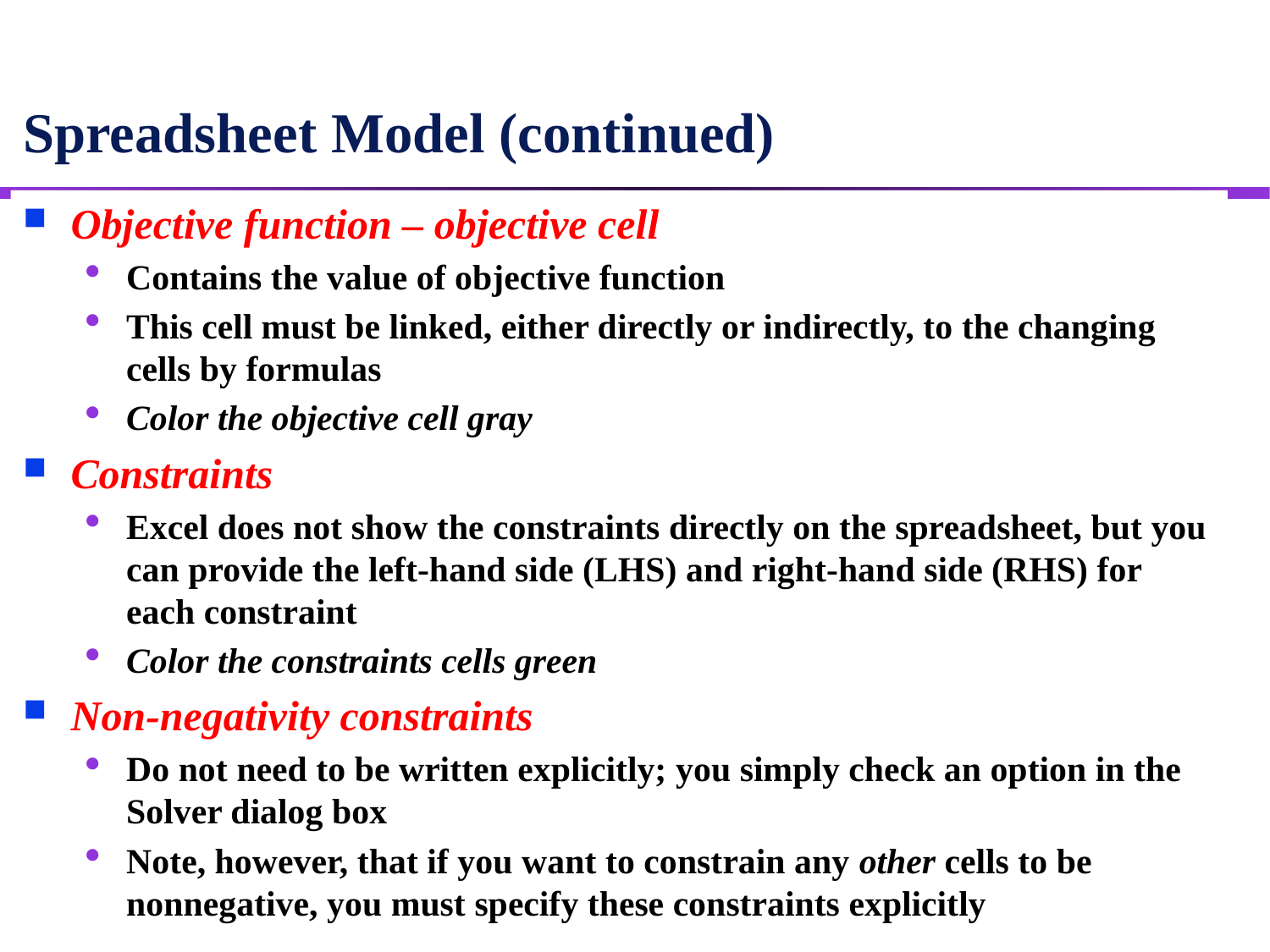

# Spreadsheet Model (continued)
Objective function – objective cell
Contains the value of objective function
This cell must be linked, either directly or indirectly, to the changing cells by formulas
Color the objective cell gray
Constraints
Excel does not show the constraints directly on the spreadsheet, but you can provide the left-hand side (LHS) and right-hand side (RHS) for each constraint
Color the constraints cells green
Non-negativity constraints
Do not need to be written explicitly; you simply check an option in the Solver dialog box
Note, however, that if you want to constrain any other cells to be nonnegative, you must specify these constraints explicitly